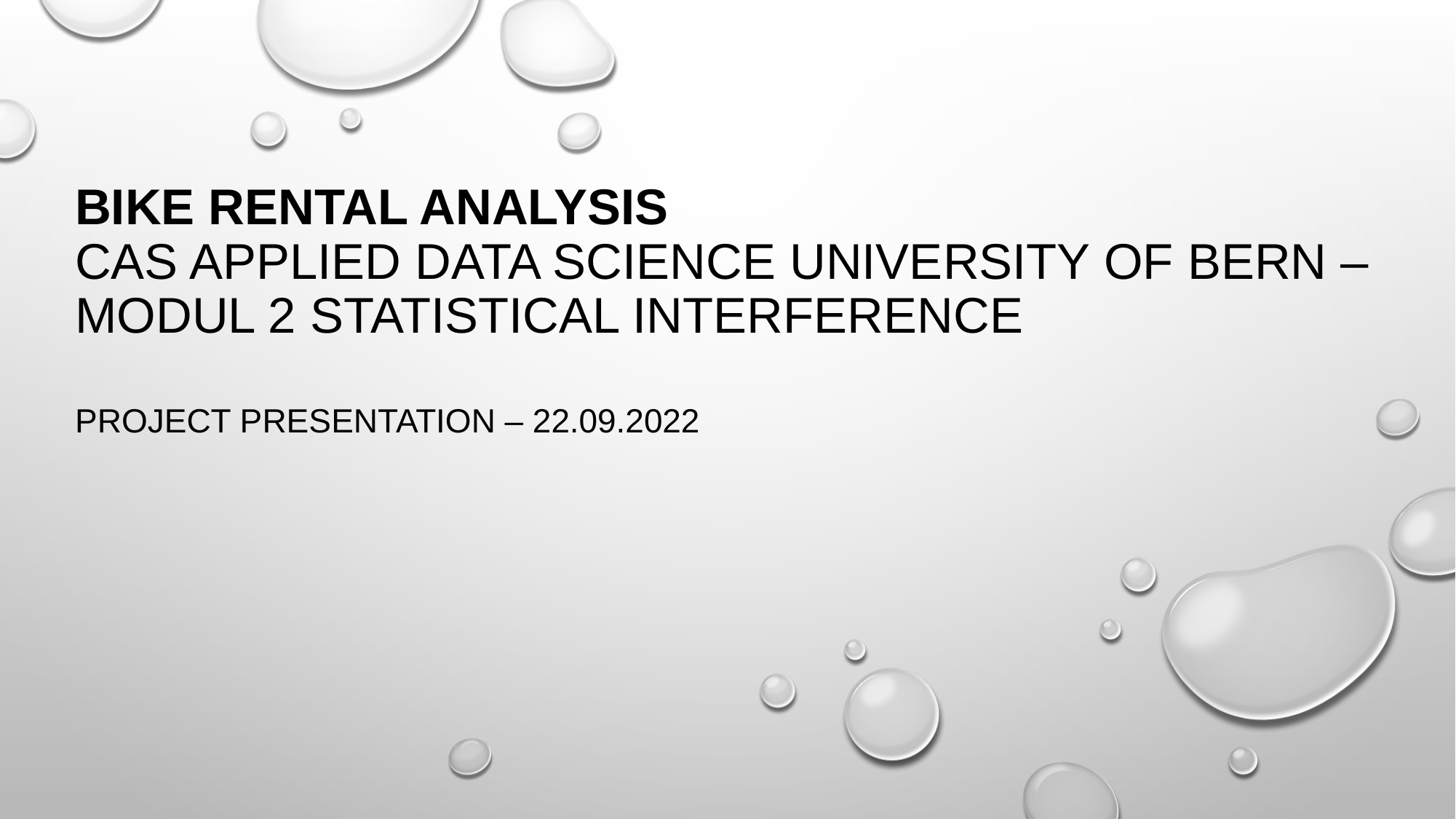

# BIKE RENTAL ANALYSIS CAS APPLIED DATA SCIENCE UNIVERSITY OF BERN – MODUL 2 STATISTICAL INTERFERENCE PROJECT PRESENTATION – 22.09.2022